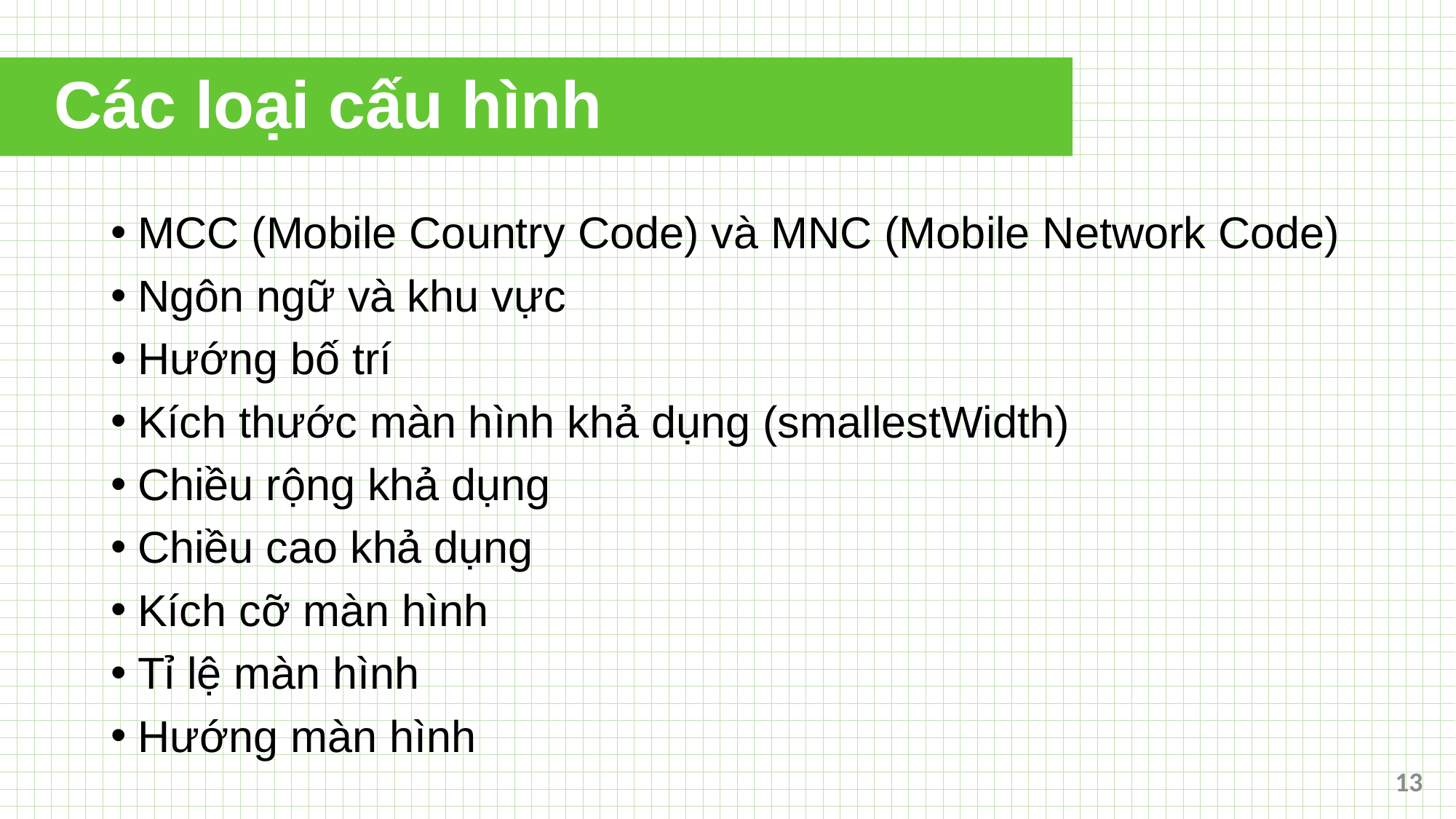

# Các loại cấu hình
MCC (Mobile Country Code) và MNC (Mobile Network Code)
Ngôn ngữ và khu vực
Hướng bố trí
Kích thước màn hình khả dụng (smallestWidth)
Chiều rộng khả dụng
Chiều cao khả dụng
Kích cỡ màn hình
Tỉ lệ màn hình
Hướng màn hình
13